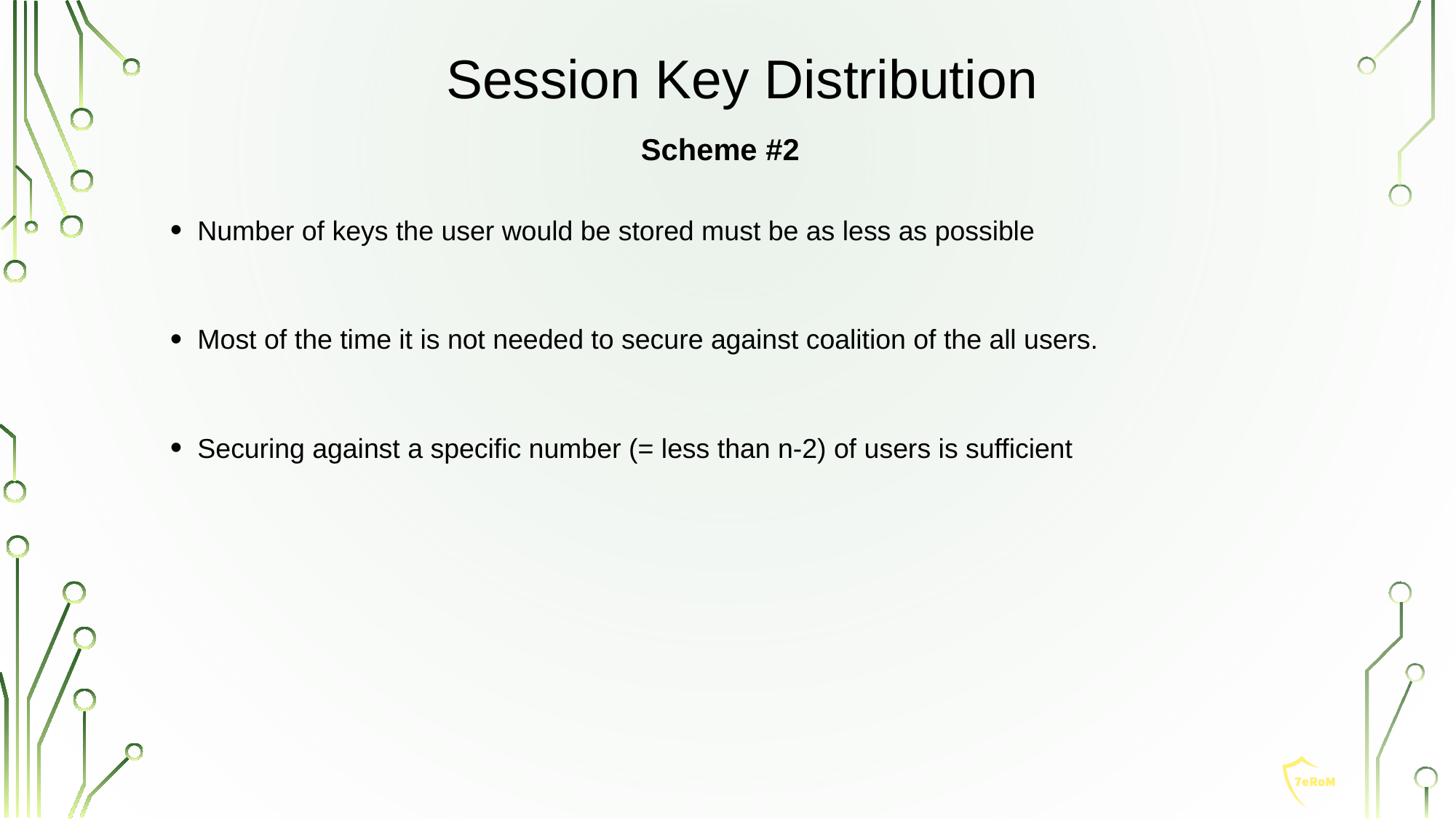

# Session Key Distribution
Scheme #2
Number of keys the user would be stored must be as less as possible

Most of the time it is not needed to secure against coalition of the all users.

Securing against a specific number (= less than n-2) of users is sufficient